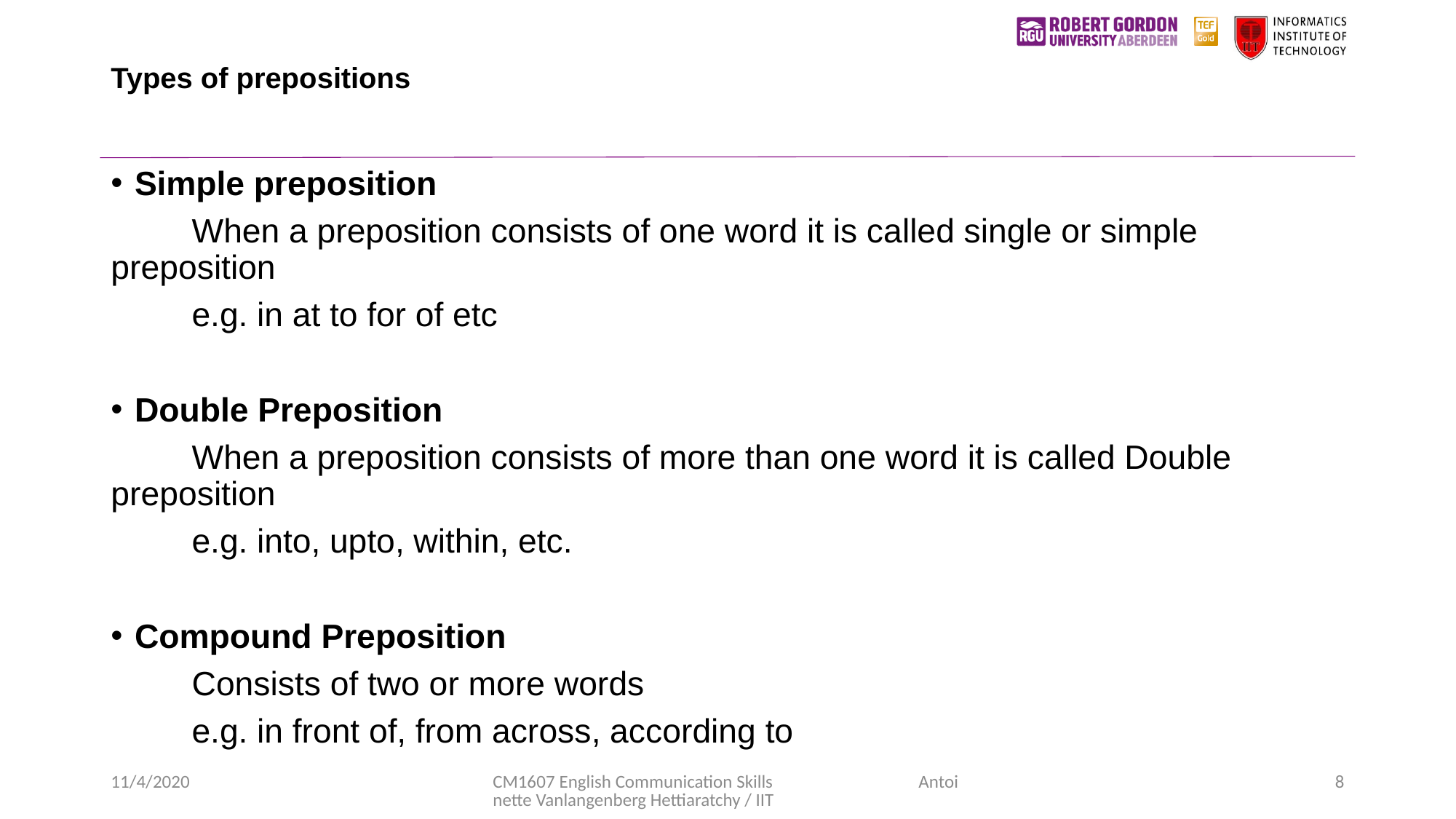

# Types of prepositions
Simple preposition
	When a preposition consists of one word it is called single or simple 	preposition
	e.g. in at to for of etc

Double Preposition
	When a preposition consists of more than one word it is called Double 	preposition
	e.g. into, upto, within, etc.

Compound Preposition
	Consists of two or more words
	e.g. in front of, from across, according to

11/4/2020
CM1607 English Communication Skills                                   Antoinette Vanlangenberg Hettiaratchy / IIT
8